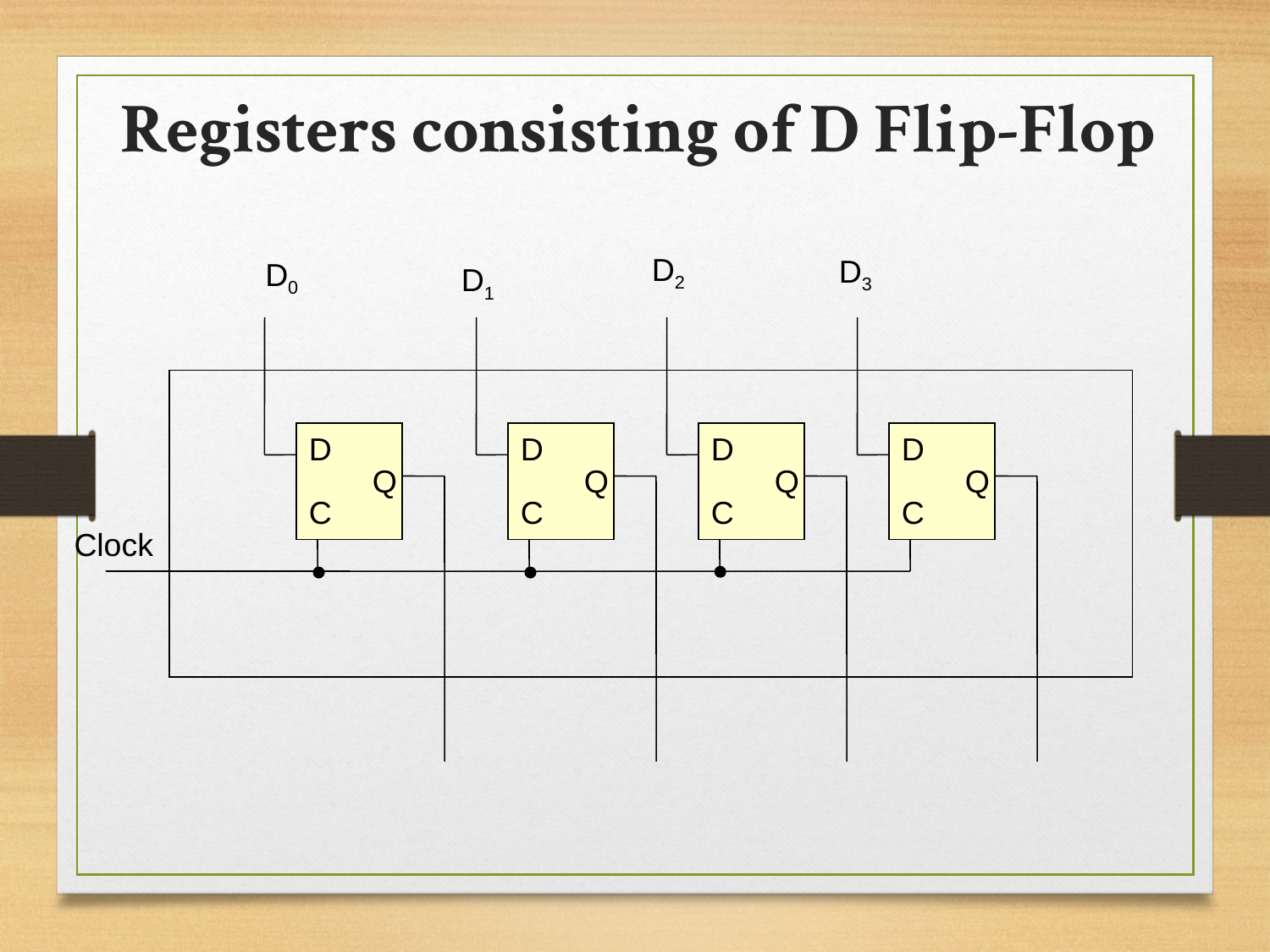

Registers consisting of D Flip-Flop
D2
D3
D0
D1

D

D

D

D

Q

Q

Q

Q

C
C
C
C
Clock